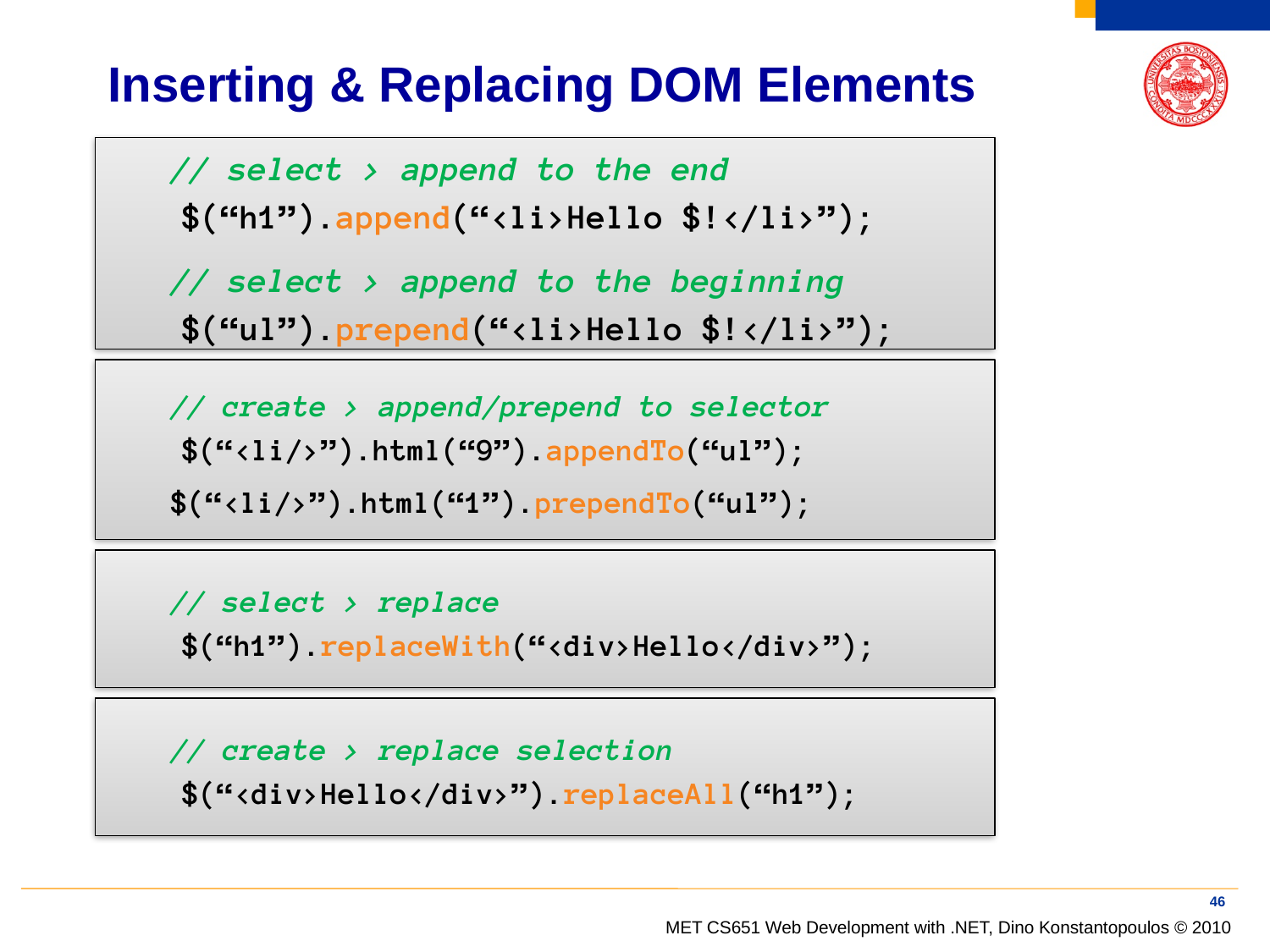

# Inserting & Replacing DOM Elements
// select > append to the end
$(“h1”).append(“<li>Hello $!</li>”);
// select > append to the beginning
$(“ul”).prepend(“<li>Hello $!</li>”);
// create > append/prepend to selector
$(“<li/>”).html(“9”).appendTo(“ul”);
$(“<li/>”).html(“1”).prependTo(“ul”);
// select > replace
$(“h1”).replaceWith(“<div>Hello</div>”);
// create > replace selection
$(“<div>Hello</div>”).replaceAll(“h1”);
46